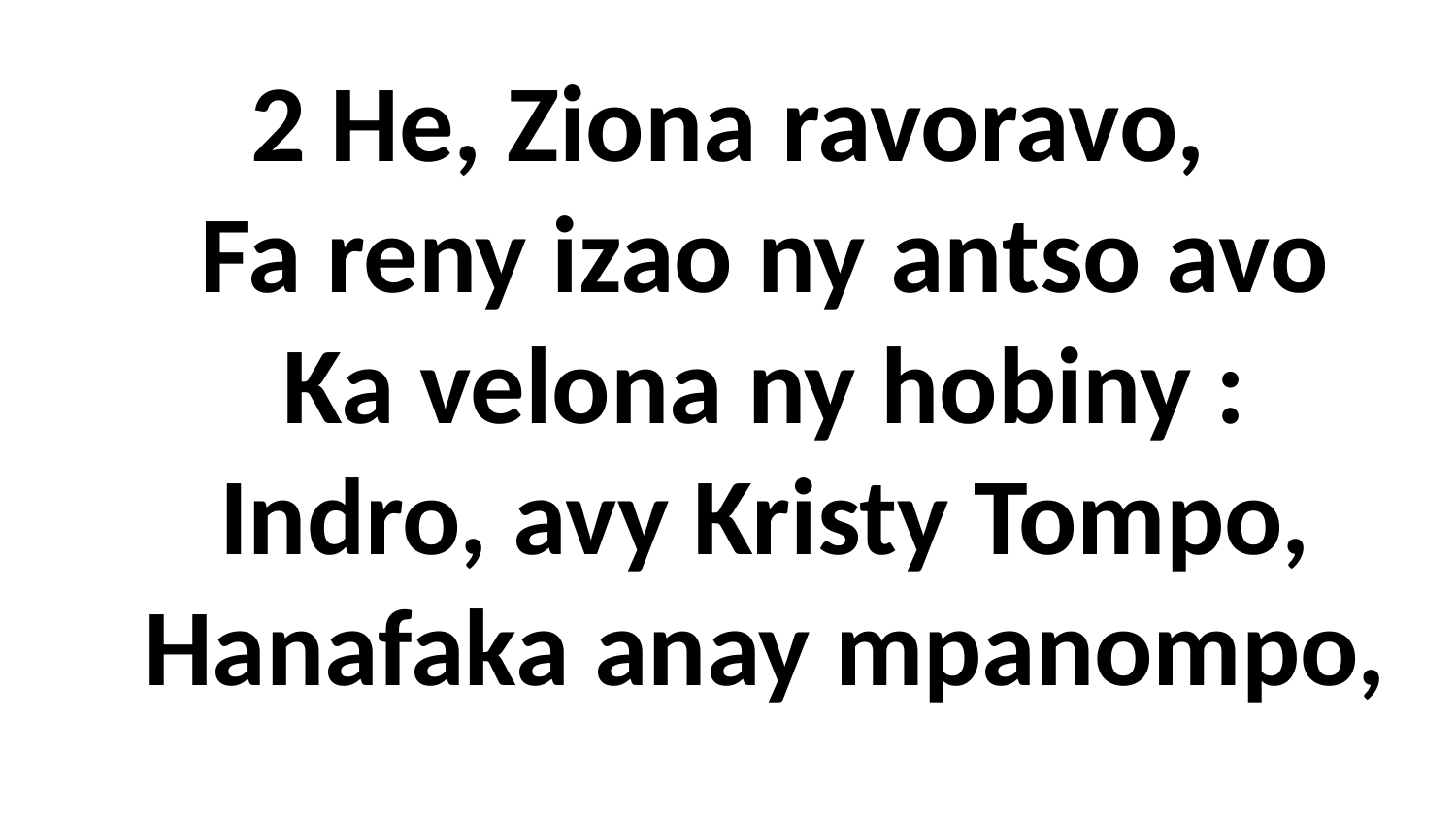

2 He, Ziona ravoravo,
   Fa reny izao ny antso avo
   Ka velona ny hobiny :
   Indro, avy Kristy Tompo,
   Hanafaka anay mpanompo,